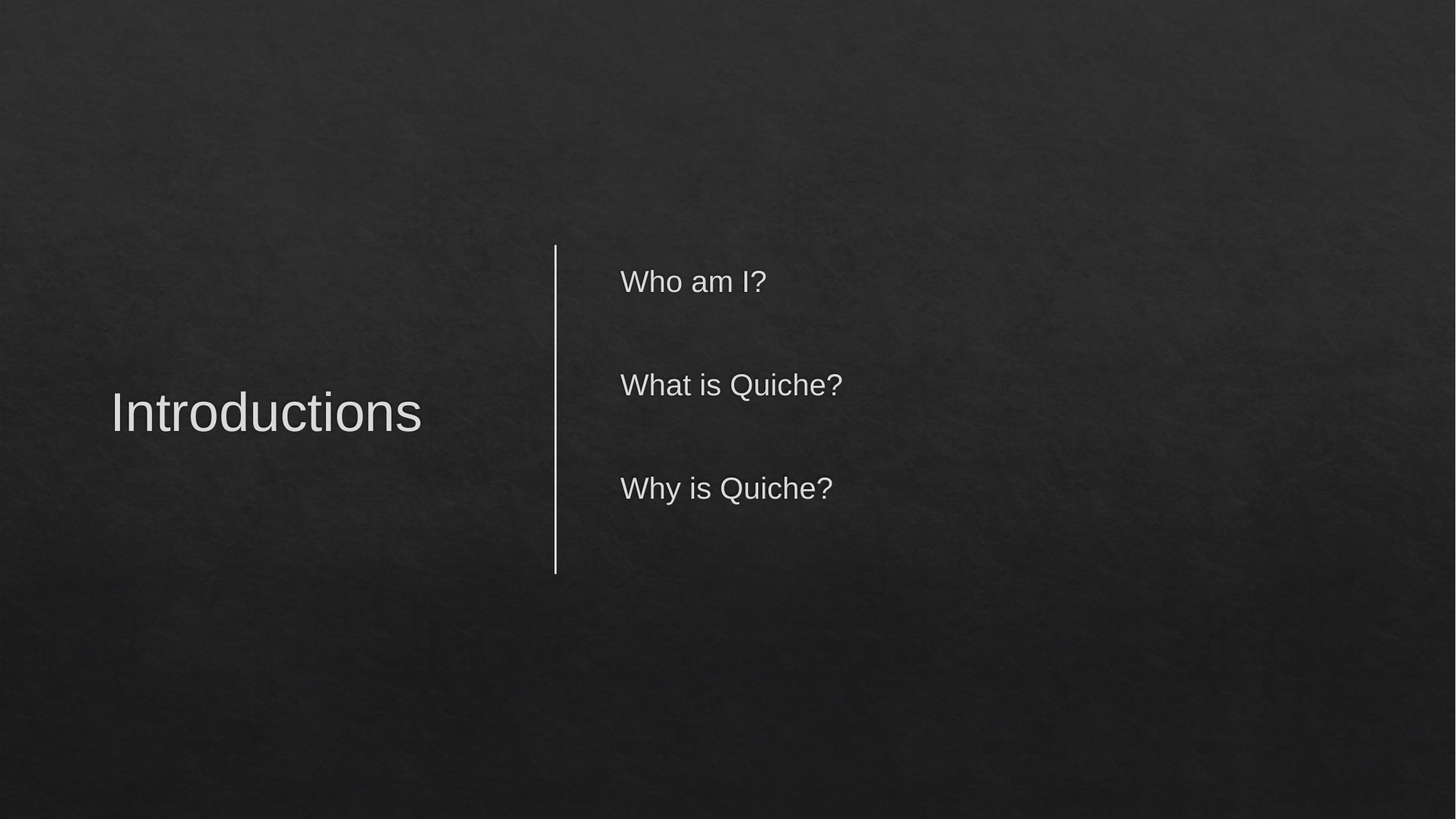

# Introductions
Who am I?

What is Quiche?

Why is Quiche?